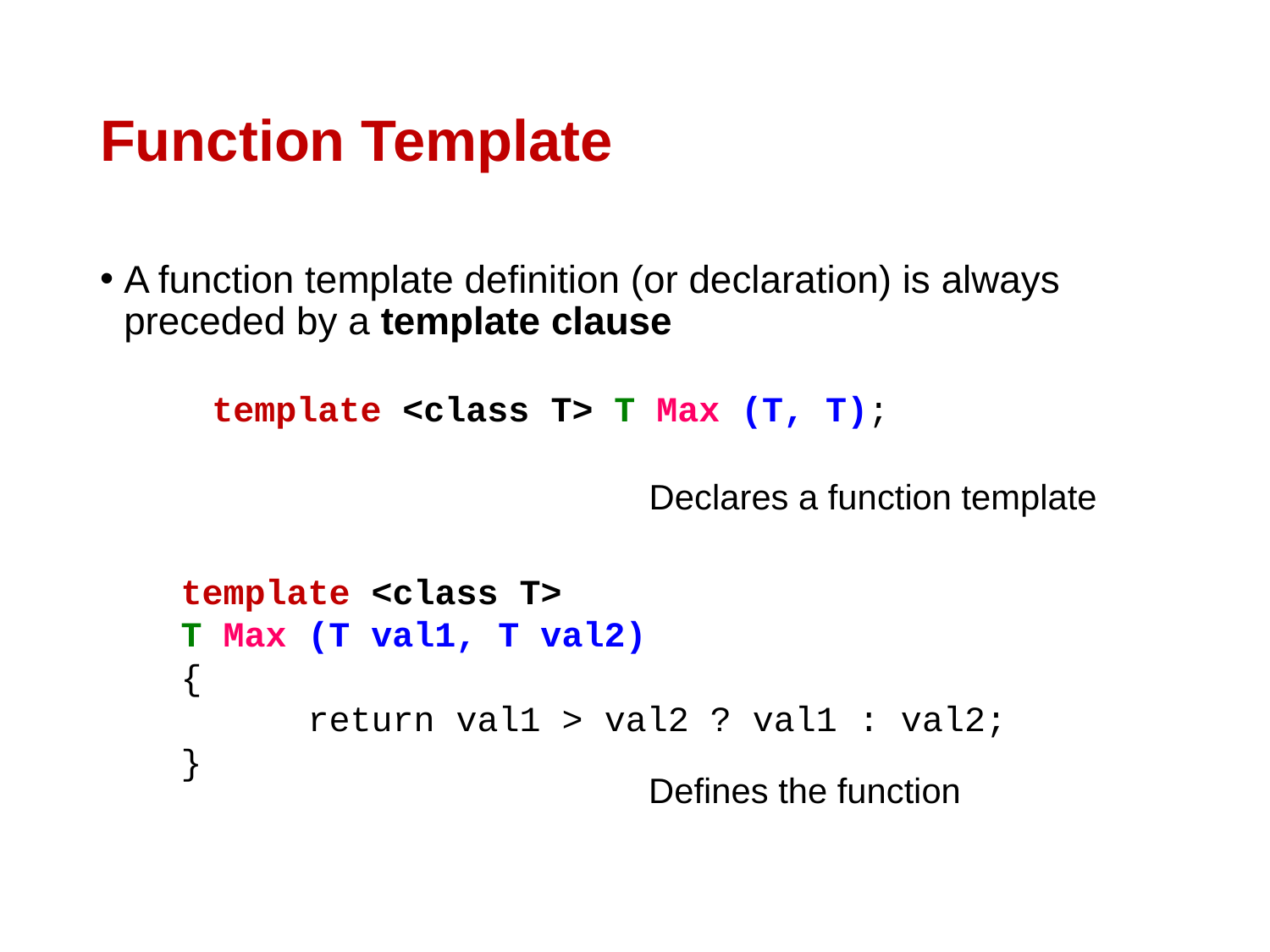

# Function Template
A function template definition (or declaration) is always preceded by a template clause
template <class T> T Max (T, T);
Declares a function template
template <class T>
T Max (T val1, T val2)
{
	return val1 > val2 ? val1 : val2;
}
Defines the function